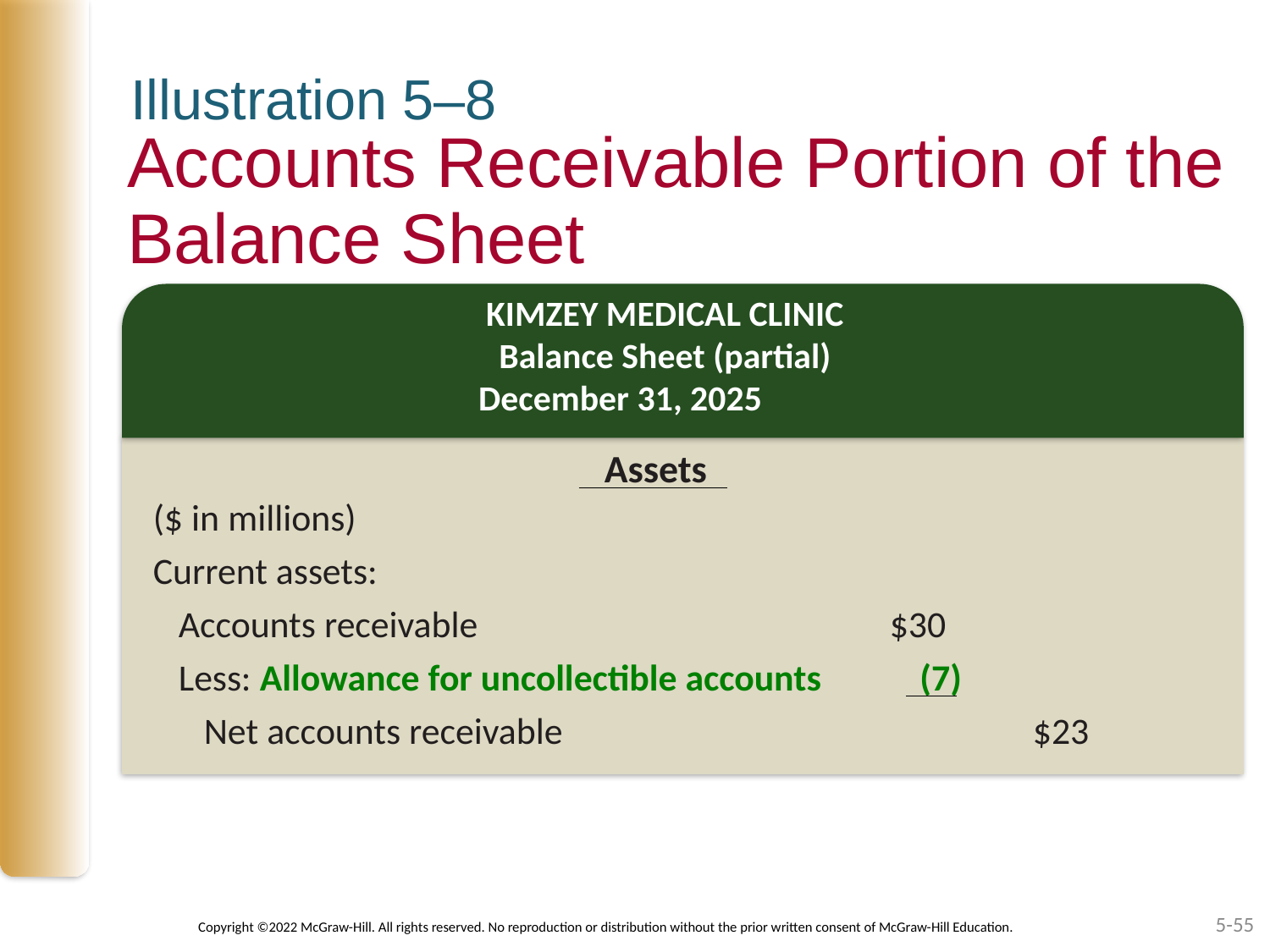

Illustration 5–8
# Accounts Receivable Portion of the Balance Sheet

KIMZEY MEDICAL CLINIC
Balance Sheet (partial)
December 31, 2025

Assets
($ in millions)
Current assets:
   Accounts receivable 	$30
   Less: Allowance for uncollectible accounts 	(7)
      Net accounts receivable 		$23